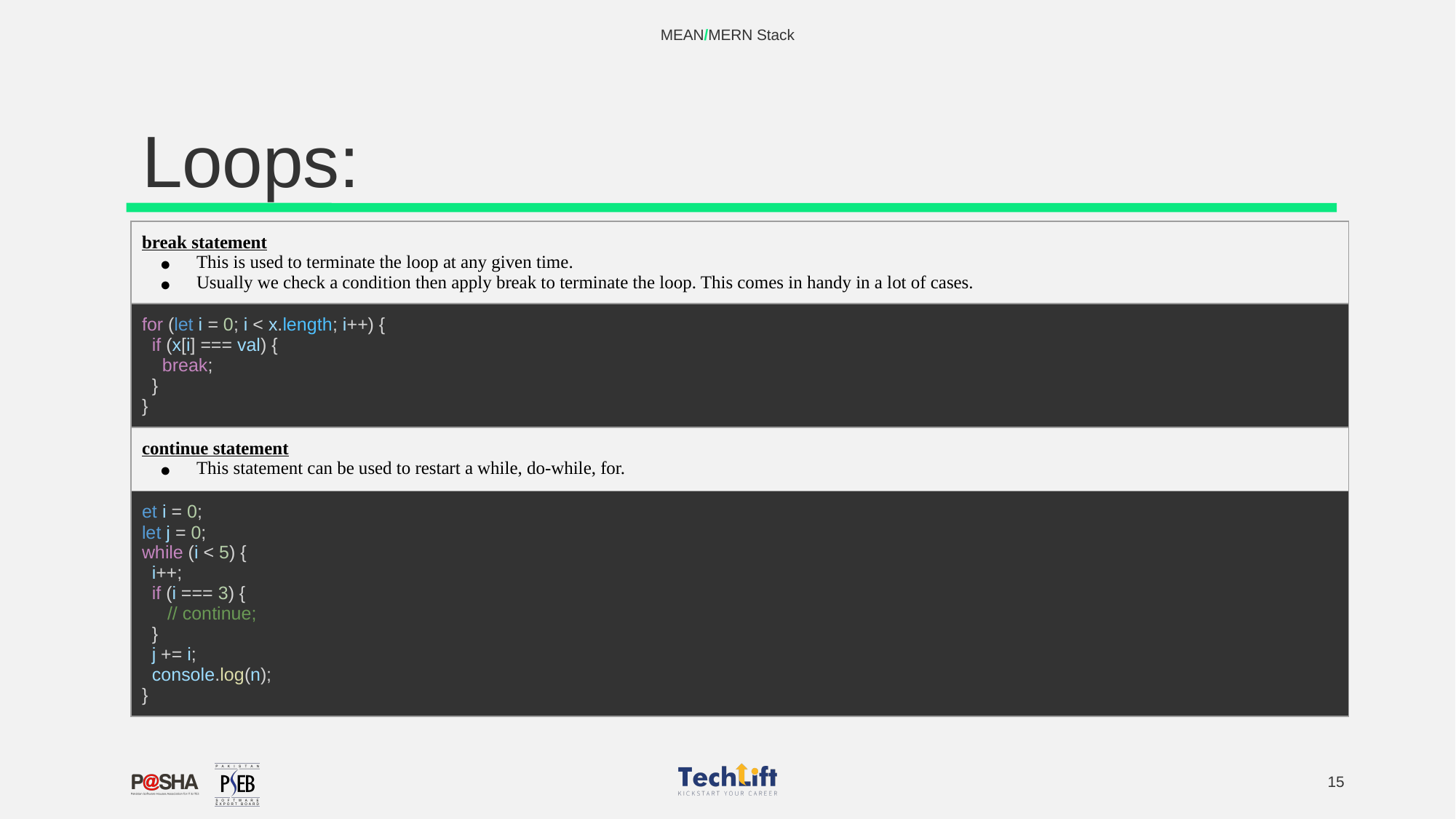

MEAN/MERN Stack
# Loops:
| break statement This is used to terminate the loop at any given time. Usually we check a condition then apply break to terminate the loop. This comes in handy in a lot of cases. |
| --- |
| for (let i = 0; i < x.length; i++) { if (x[i] === val) { break; } } |
| continue statement This statement can be used to restart a while, do-while, for. |
| et i = 0; let j = 0; while (i < 5) { i++; if (i === 3) { // continue; } j += i; console.log(n); } |
15